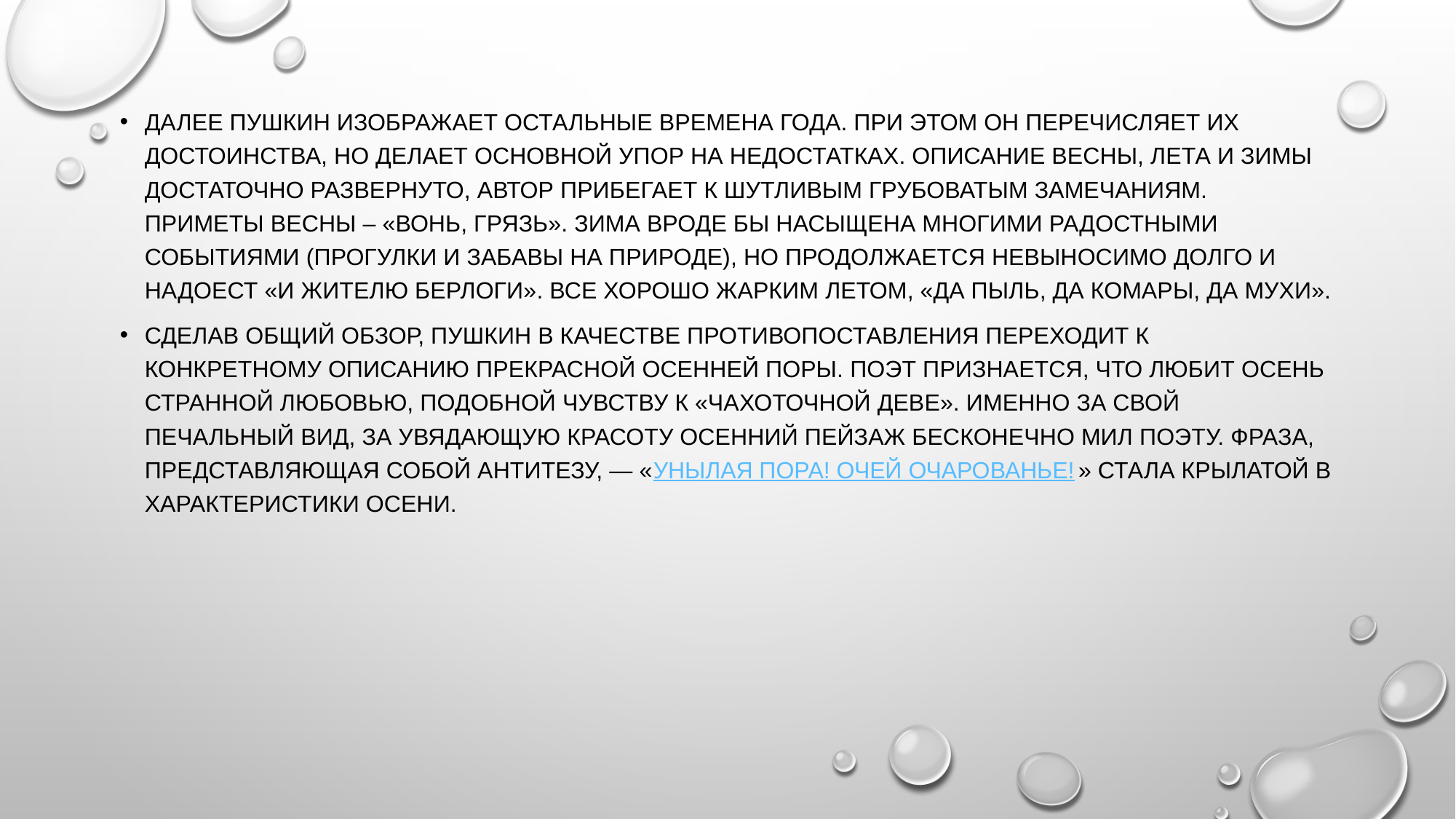

Далее Пушкин изображает остальные времена года. При этом он перечисляет их достоинства, но делает основной упор на недостатках. Описание весны, лета и зимы достаточно развернуто, автор прибегает к шутливым грубоватым замечаниям. Приметы весны – «вонь, грязь». Зима вроде бы насыщена многими радостными событиями (прогулки и забавы на природе), но продолжается невыносимо долго и надоест «и жителю берлоги». Все хорошо жарким летом, «да пыль, да комары, да мухи».
Сделав общий обзор, Пушкин в качестве противопоставления переходит к конкретному описанию прекрасной осенней поры. Поэт признается, что любит осень странной любовью, подобной чувству к «чахоточной деве». Именно за свой печальный вид, за увядающую красоту осенний пейзаж бесконечно мил поэту. Фраза, представляющая собой антитезу, — «Унылая пора! Очей очарованье!» стала крылатой в характеристики осени.